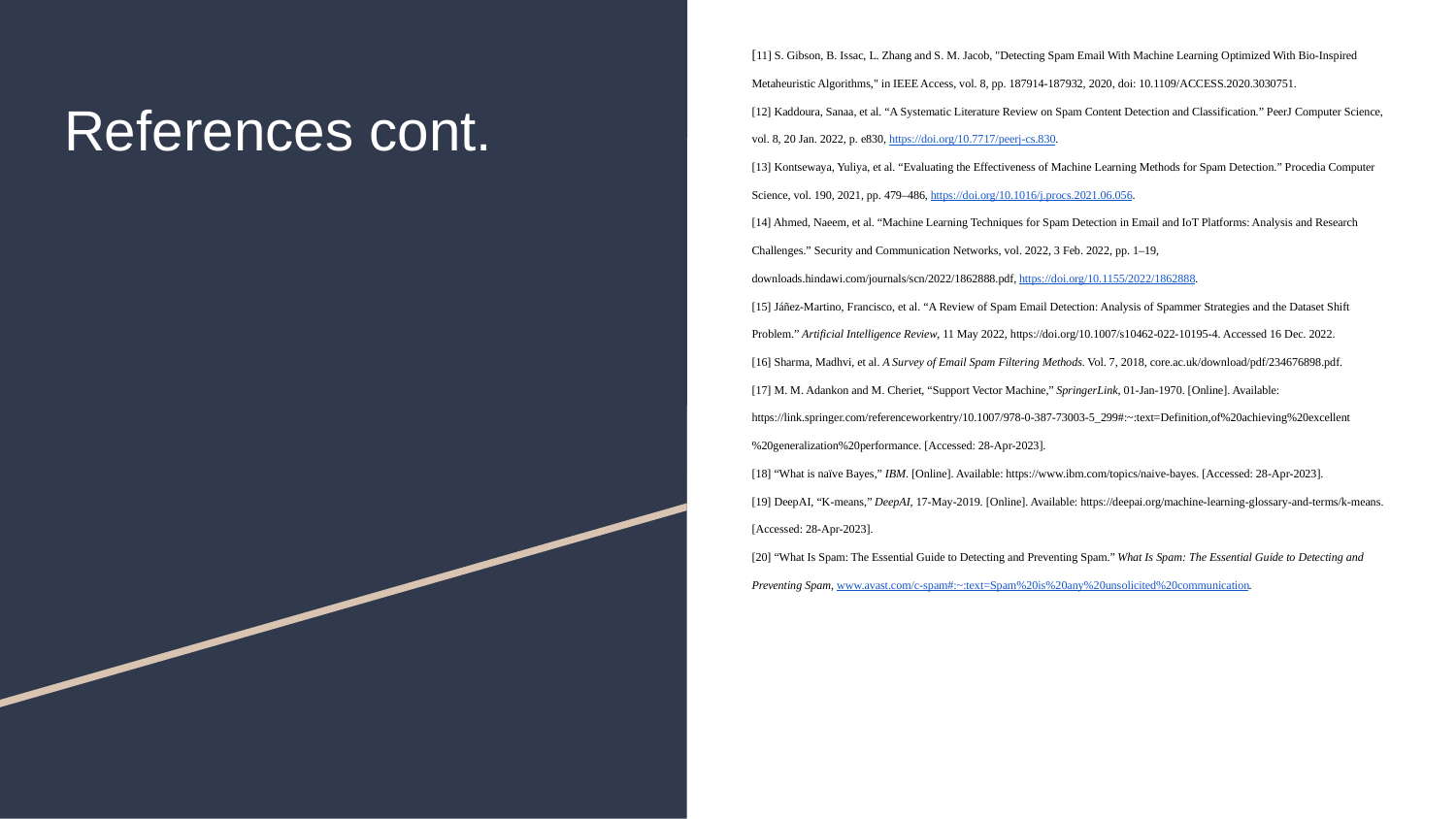

[11] S. Gibson, B. Issac, L. Zhang and S. M. Jacob, "Detecting Spam Email With Machine Learning Optimized With Bio-Inspired Metaheuristic Algorithms," in IEEE Access, vol. 8, pp. 187914-187932, 2020, doi: 10.1109/ACCESS.2020.3030751.‌
[12] Kaddoura, Sanaa, et al. “A Systematic Literature Review on Spam Content Detection and Classification.” PeerJ Computer Science, vol. 8, 20 Jan. 2022, p. e830, https://doi.org/10.7717/peerj-cs.830.
[13] Kontsewaya, Yuliya, et al. “Evaluating the Effectiveness of Machine Learning Methods for Spam Detection.” Procedia Computer Science, vol. 190, 2021, pp. 479–486, https://doi.org/10.1016/j.procs.2021.06.056.
[14] Ahmed, Naeem, et al. “Machine Learning Techniques for Spam Detection in Email and IoT Platforms: Analysis and Research Challenges.” Security and Communication Networks, vol. 2022, 3 Feb. 2022, pp. 1–19, downloads.hindawi.com/journals/scn/2022/1862888.pdf, https://doi.org/10.1155/2022/1862888.
[15] Jáñez-Martino, Francisco, et al. “A Review of Spam Email Detection: Analysis of Spammer Strategies and the Dataset Shift Problem.” Artificial Intelligence Review, 11 May 2022, https://doi.org/10.1007/s10462-022-10195-4. Accessed 16 Dec. 2022.
[16] Sharma, Madhvi, et al. A Survey of Email Spam Filtering Methods. Vol. 7, 2018, core.ac.uk/download/pdf/234676898.pdf.
[17] M. M. Adankon and M. Cheriet, “Support Vector Machine,” SpringerLink, 01-Jan-1970. [Online]. Available: https://link.springer.com/referenceworkentry/10.1007/978-0-387-73003-5_299#:~:text=Definition,of%20achieving%20excellent%20generalization%20performance. [Accessed: 28-Apr-2023].
[18] “What is naïve Bayes,” IBM. [Online]. Available: https://www.ibm.com/topics/naive-bayes. [Accessed: 28-Apr-2023].
[19] DeepAI, “K-means,” DeepAI, 17-May-2019. [Online]. Available: https://deepai.org/machine-learning-glossary-and-terms/k-means. [Accessed: 28-Apr-2023].
[20] “What Is Spam: The Essential Guide to Detecting and Preventing Spam.” What Is Spam: The Essential Guide to Detecting and Preventing Spam, www.avast.com/c-spam#:~:text=Spam%20is%20any%20unsolicited%20communication.

‌

# References cont.